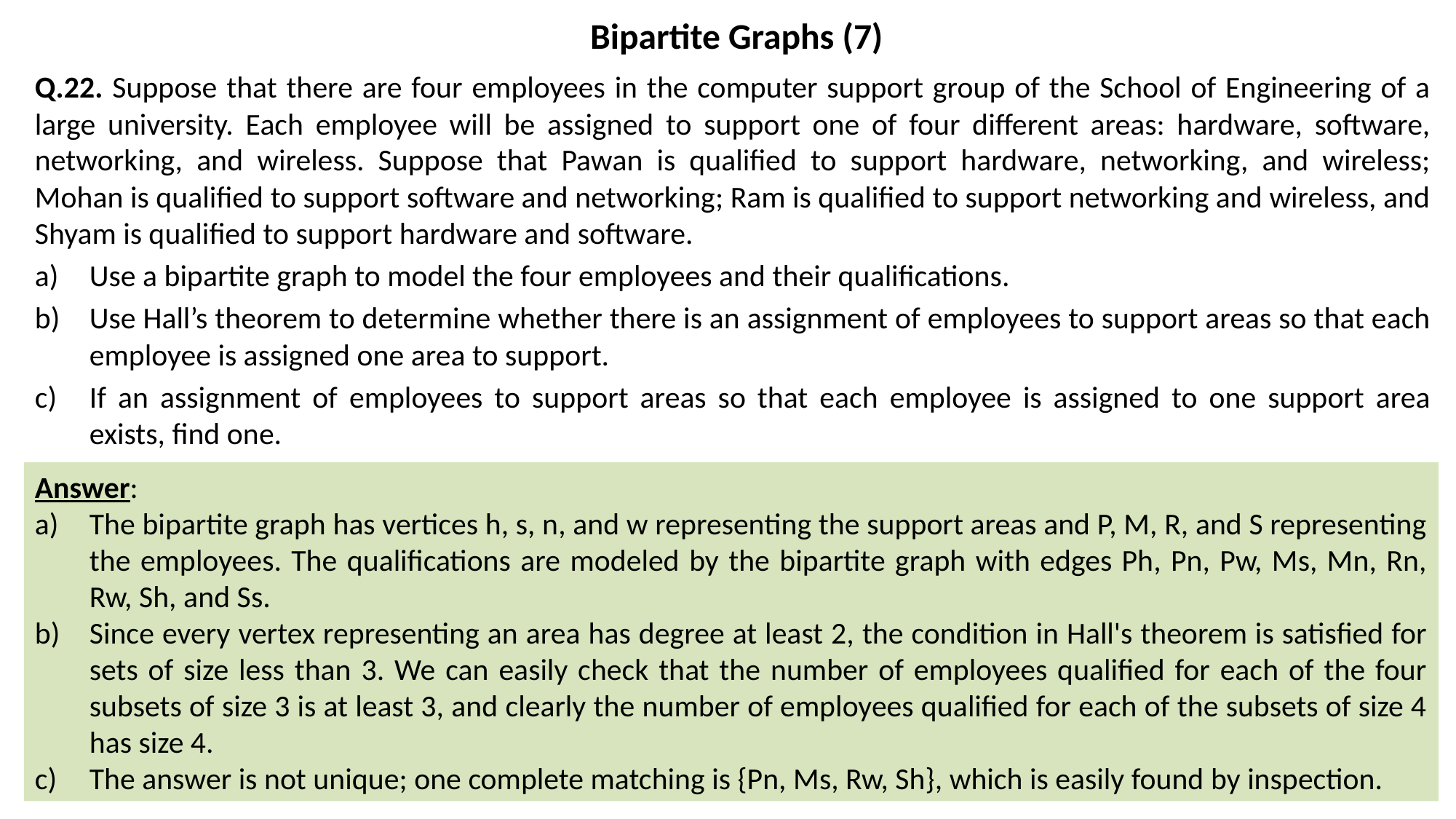

# Bipartite Graphs (7)
Q.22. Suppose that there are four employees in the computer support group of the School of Engineering of a large university. Each employee will be assigned to support one of four different areas: hardware, software, networking, and wireless. Suppose that Pawan is qualified to support hardware, networking, and wireless; Mohan is qualified to support software and networking; Ram is qualified to support networking and wireless, and Shyam is qualified to support hardware and software.
Use a bipartite graph to model the four employees and their qualifications.
Use Hall’s theorem to determine whether there is an assignment of employees to support areas so that each employee is assigned one area to support.
If an assignment of employees to support areas so that each employee is assigned to one support area exists, find one.

Answer:
The bipartite graph has vertices h, s, n, and w representing the support areas and P, M, R, and S representing the employees. The qualifications are modeled by the bipartite graph with edges Ph, Pn, Pw, Ms, Mn, Rn, Rw, Sh, and Ss.
Since every vertex representing an area has degree at least 2, the condition in Hall's theorem is satisfied for sets of size less than 3. We can easily check that the number of employees qualified for each of the four subsets of size 3 is at least 3, and clearly the number of employees qualified for each of the subsets of size 4 has size 4.
The answer is not unique; one complete matching is {Pn, Ms, Rw, Sh}, which is easily found by inspection.
RVK-Math4AI-Unit 4
59